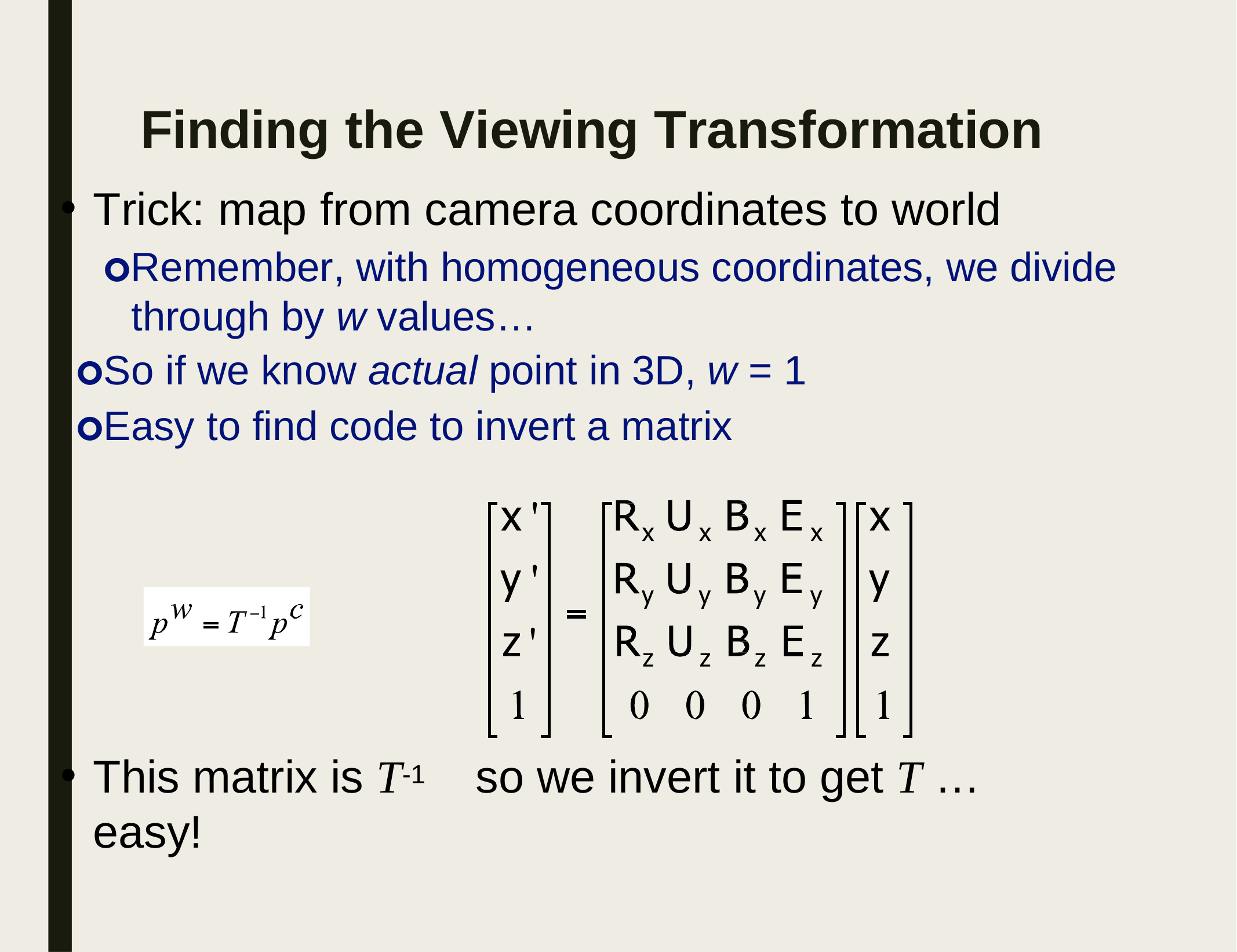

# Finding the Viewing Transformation
Trick: map from camera coordinates to world
oRemember, with homogeneous coordinates, we divide through by w values…
oSo if we know actual point in 3D, w = 1
oEasy to find code to invert a matrix

This matrix is T-1	so we invert it to get T … easy!